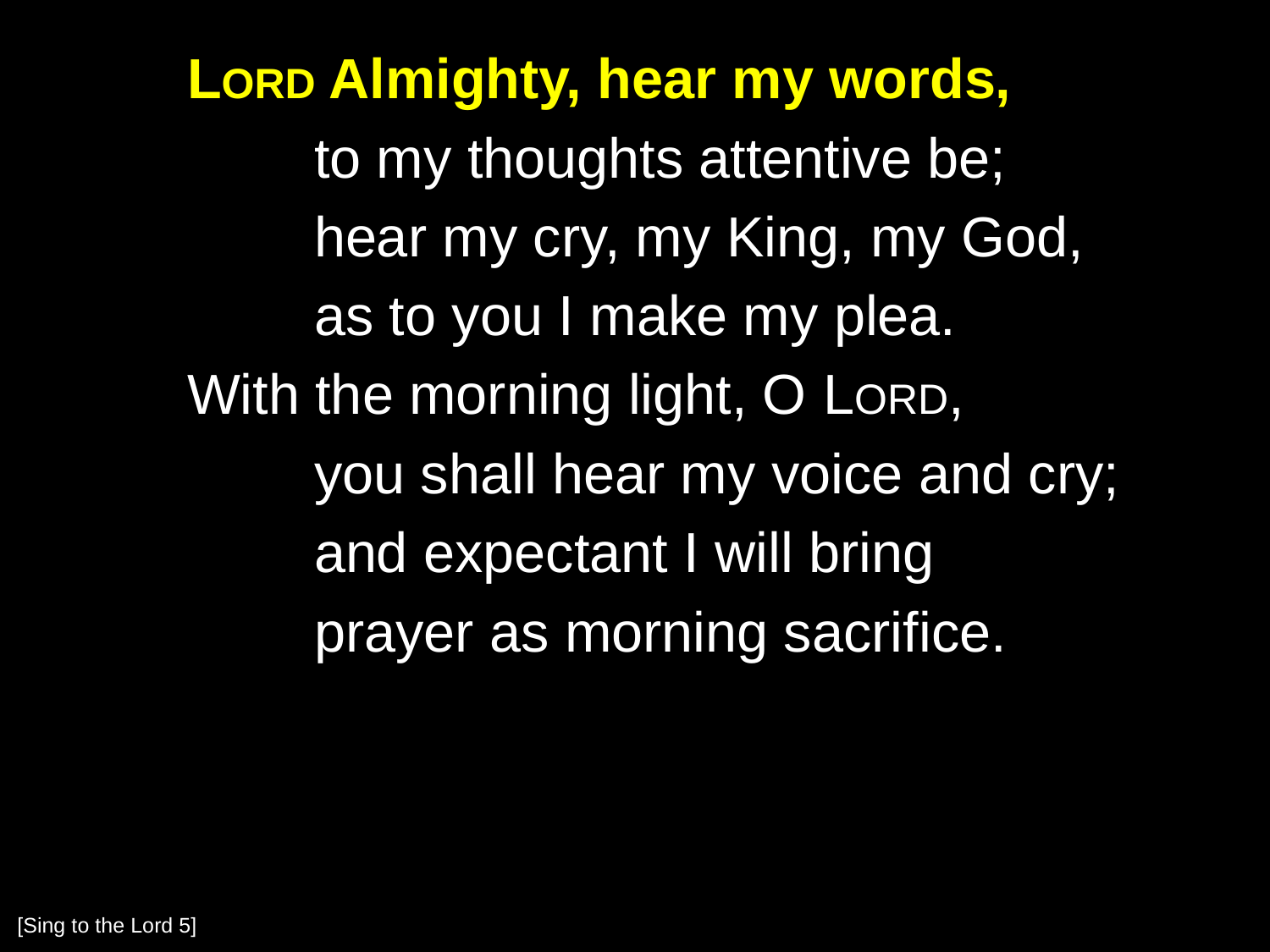

Lord Almighty, hear my words,
		to my thoughts attentive be;
		hear my cry, my King, my God,
		as to you I make my plea.
	With the morning light, O Lord,
		you shall hear my voice and cry;
		and expectant I will bring
		prayer as morning sacrifice.
[Sing to the Lord 5]